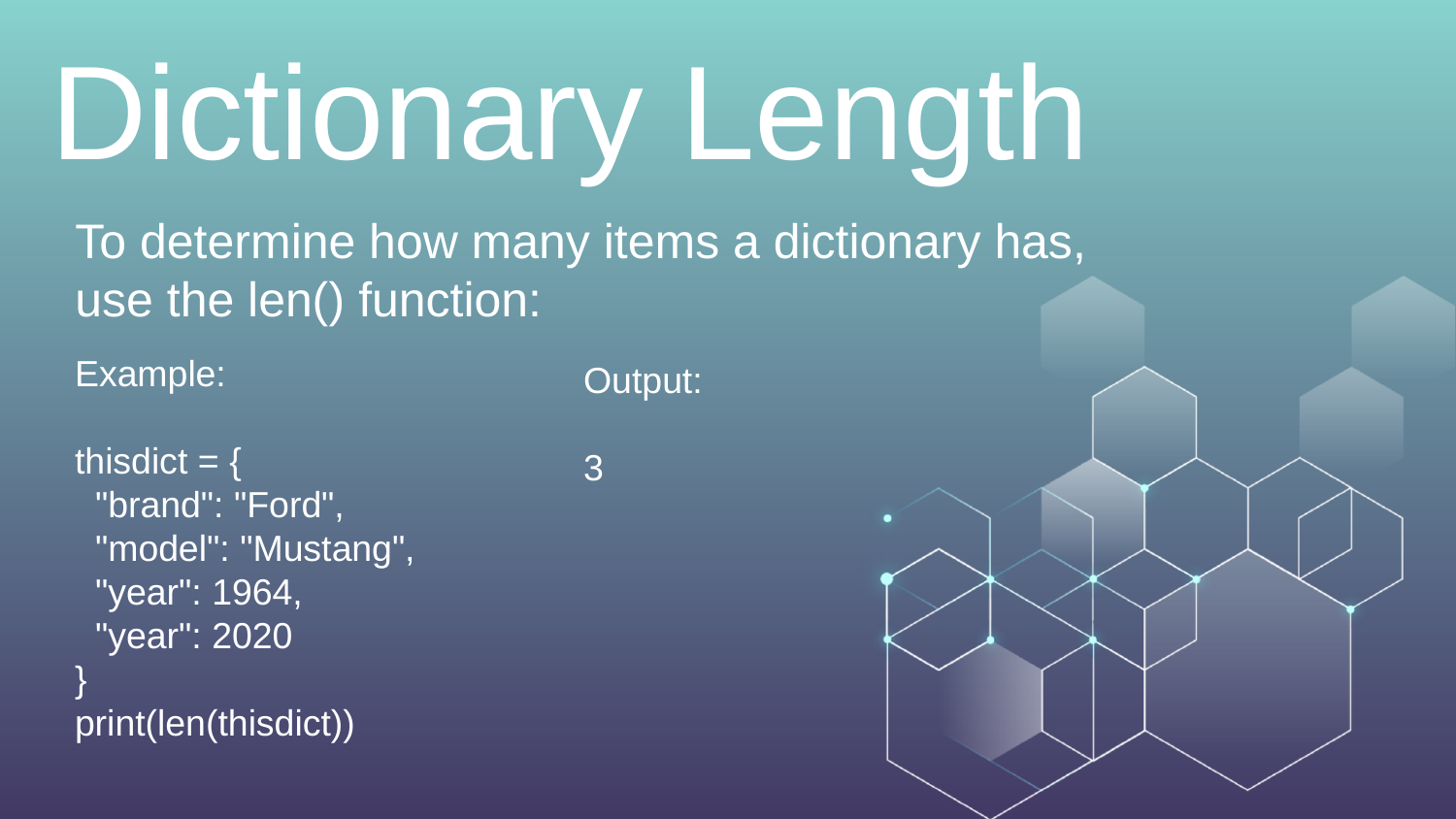

# Dictionary Length
To determine how many items a dictionary has, use the len() function:
Example:

thisdict = {
  "brand": "Ford",
  "model": "Mustang",
  "year": 1964,
  "year": 2020
}
print(len(thisdict))
Output:

3